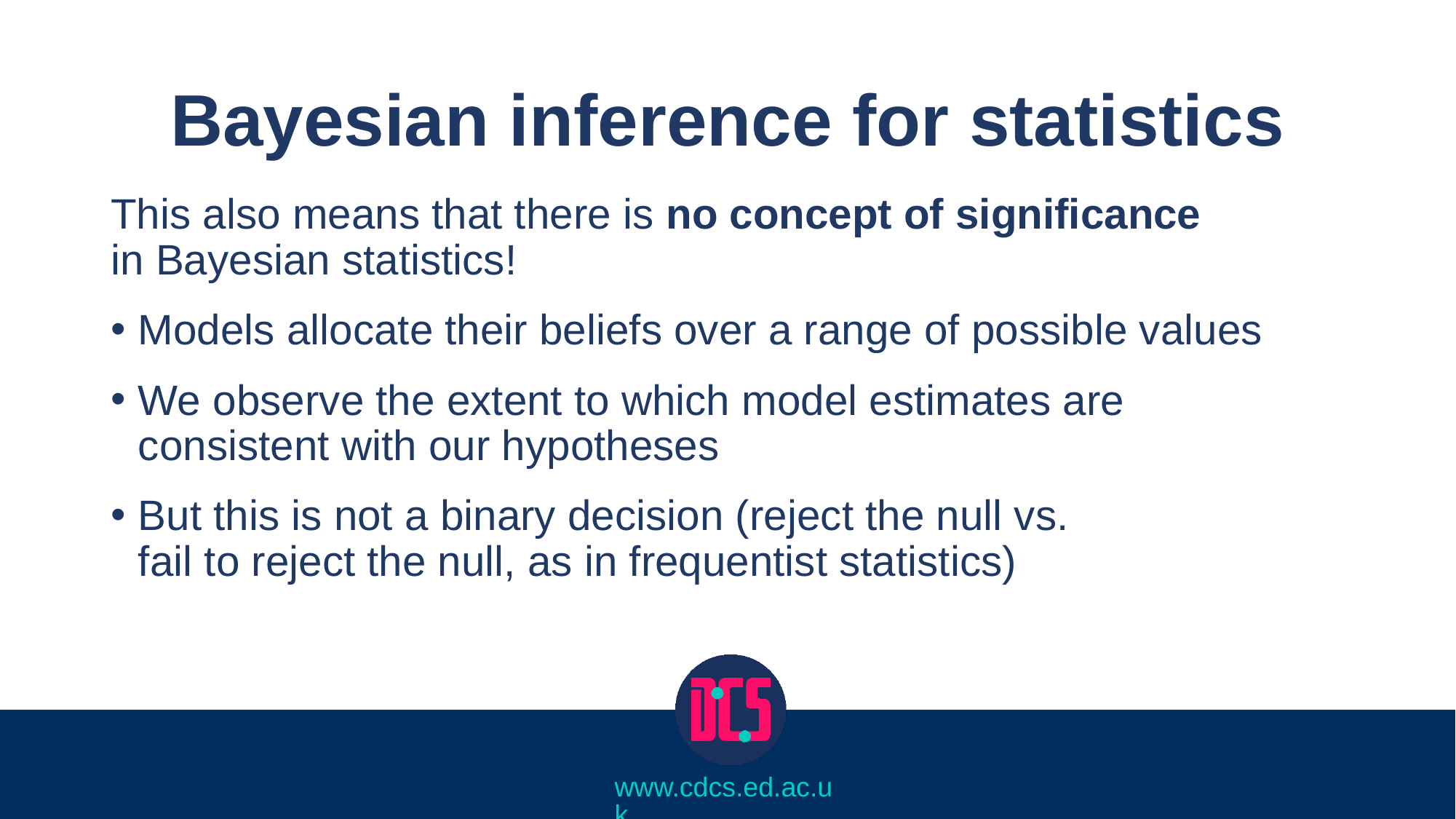

# Bayesian inference for statistics
This also means that there is no concept of significance
in Bayesian statistics!
Models allocate their beliefs over a range of possible values
We observe the extent to which model estimates are
consistent with our hypotheses
But this is not a binary decision (reject the null vs.
fail to reject the null, as in frequentist statistics)